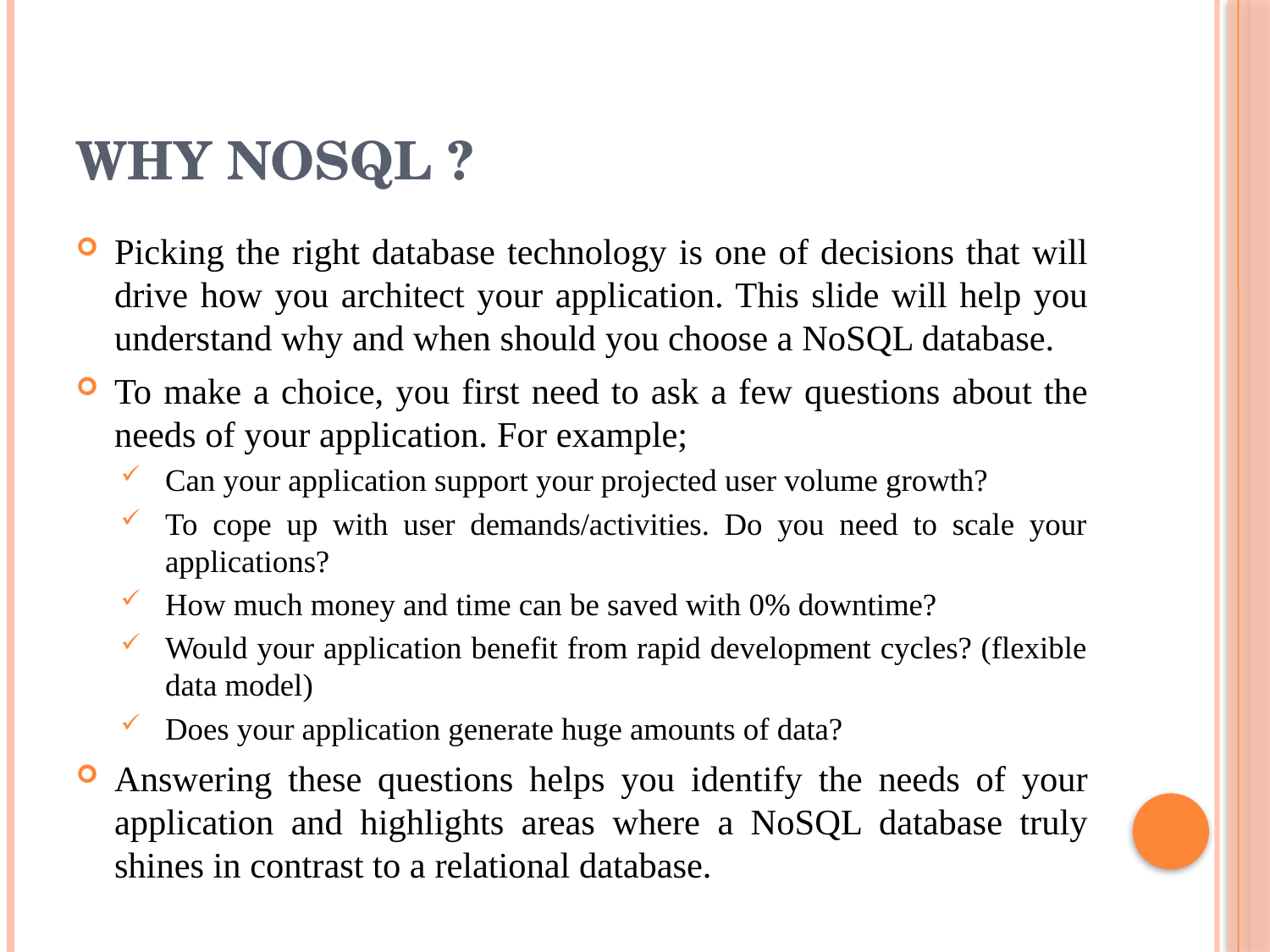

# Why NoSQL ?
Picking the right database technology is one of decisions that will drive how you architect your application. This slide will help you understand why and when should you choose a NoSQL database.
To make a choice, you first need to ask a few questions about the needs of your application. For example;
Can your application support your projected user volume growth?
To cope up with user demands/activities. Do you need to scale your applications?
How much money and time can be saved with 0% downtime?
Would your application benefit from rapid development cycles? (flexible data model)
Does your application generate huge amounts of data?
Answering these questions helps you identify the needs of your application and highlights areas where a NoSQL database truly shines in contrast to a relational database.